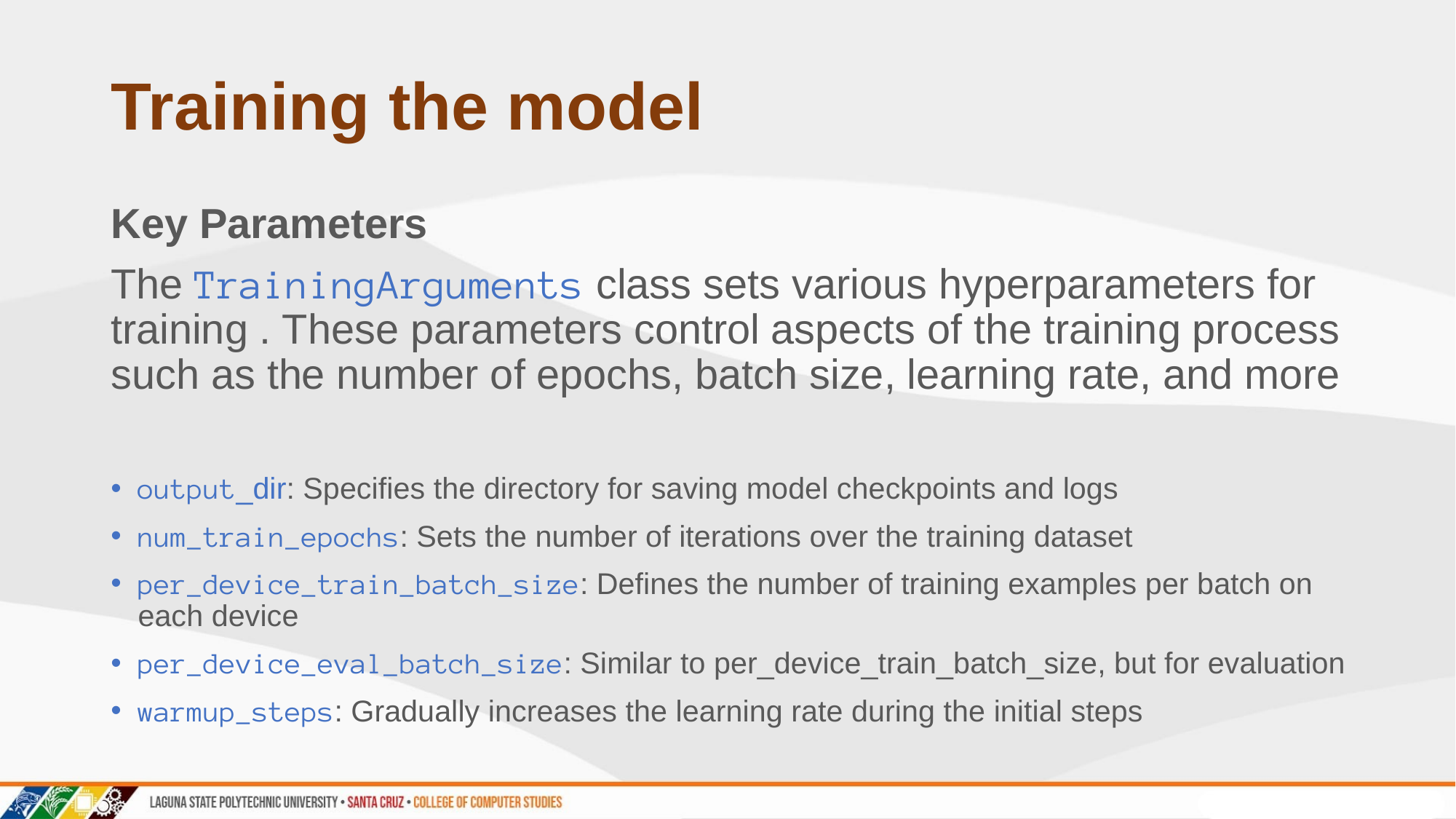

# Training the model
Key Parameters
The TrainingArguments class sets various hyperparameters for training . These parameters control aspects of the training process such as the number of epochs, batch size, learning rate, and more

output_dir: Specifies the directory for saving model checkpoints and logs
num_train_epochs: Sets the number of iterations over the training dataset
per_device_train_batch_size: Defines the number of training examples per batch on each device
per_device_eval_batch_size: Similar to per_device_train_batch_size, but for evaluation
warmup_steps: Gradually increases the learning rate during the initial steps